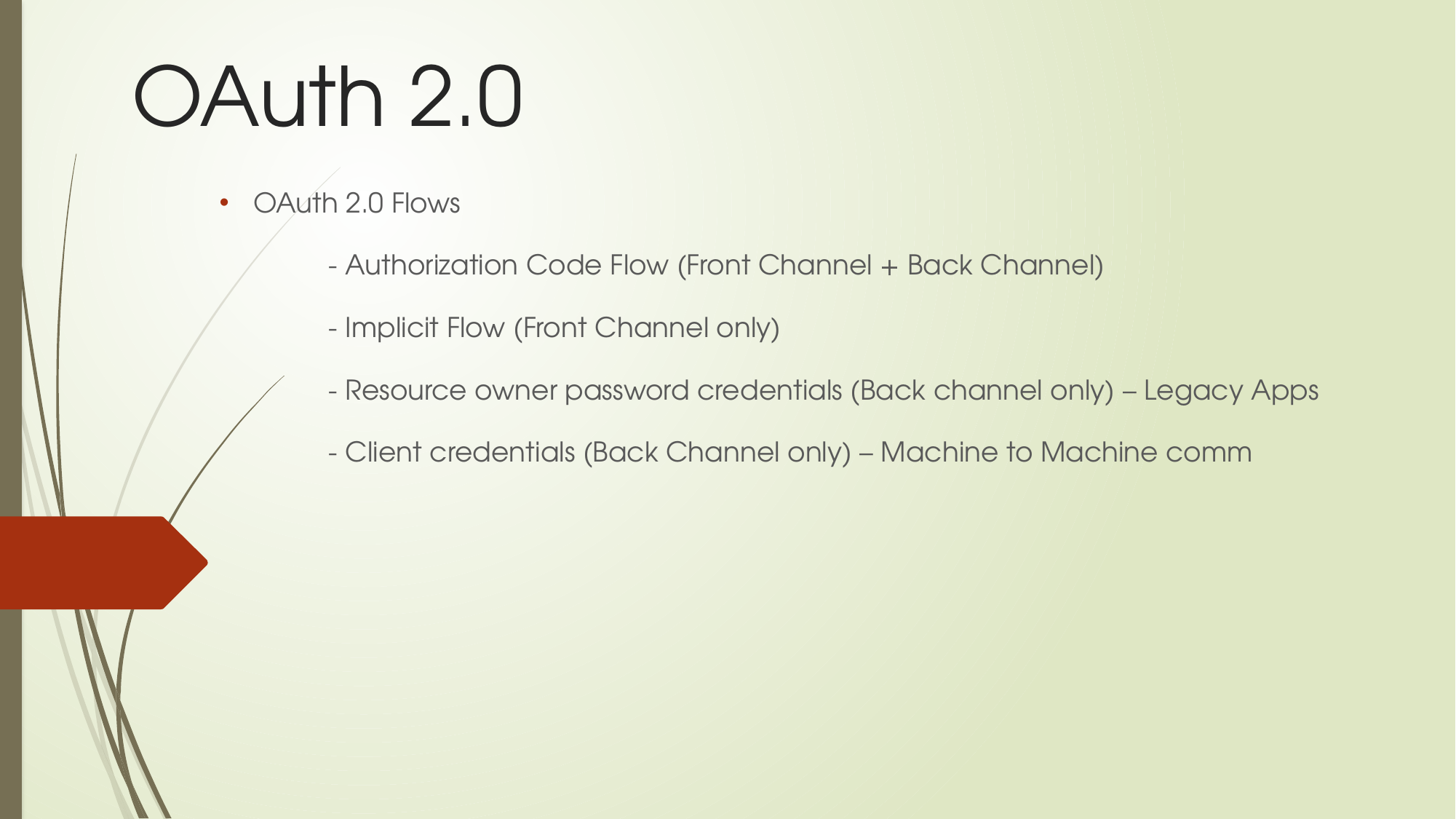

# OAuth 2.0

OAuth 2.0 Flows
	- Authorization Code Flow (Front Channel + Back Channel)
	- Implicit Flow (Front Channel only)
	- Resource owner password credentials (Back channel only) – Legacy Apps
	- Client credentials (Back Channel only) – Machine to Machine comm